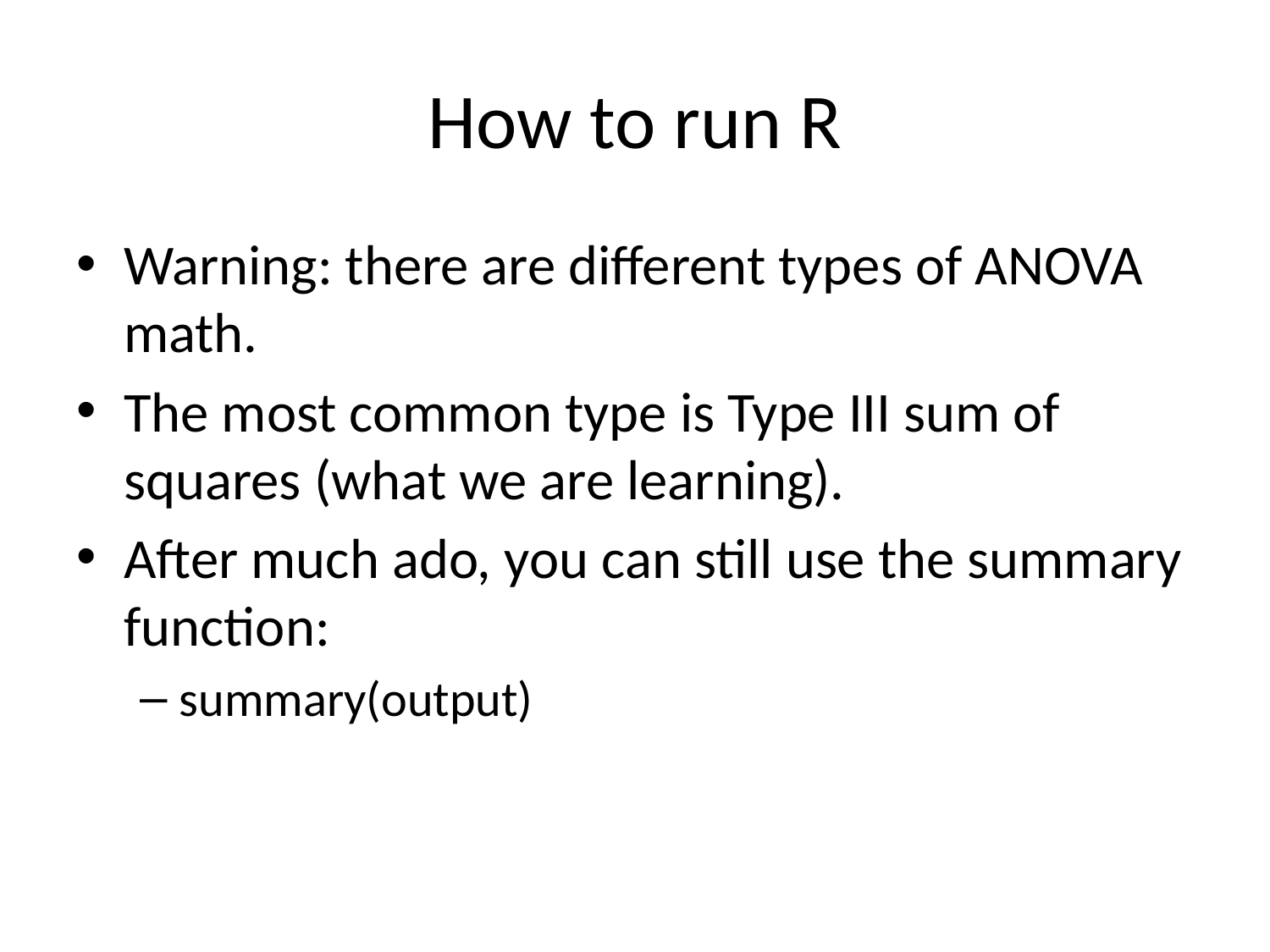

# How to run R
Warning: there are different types of ANOVA math.
The most common type is Type III sum of squares (what we are learning).
After much ado, you can still use the summary function:
summary(output)